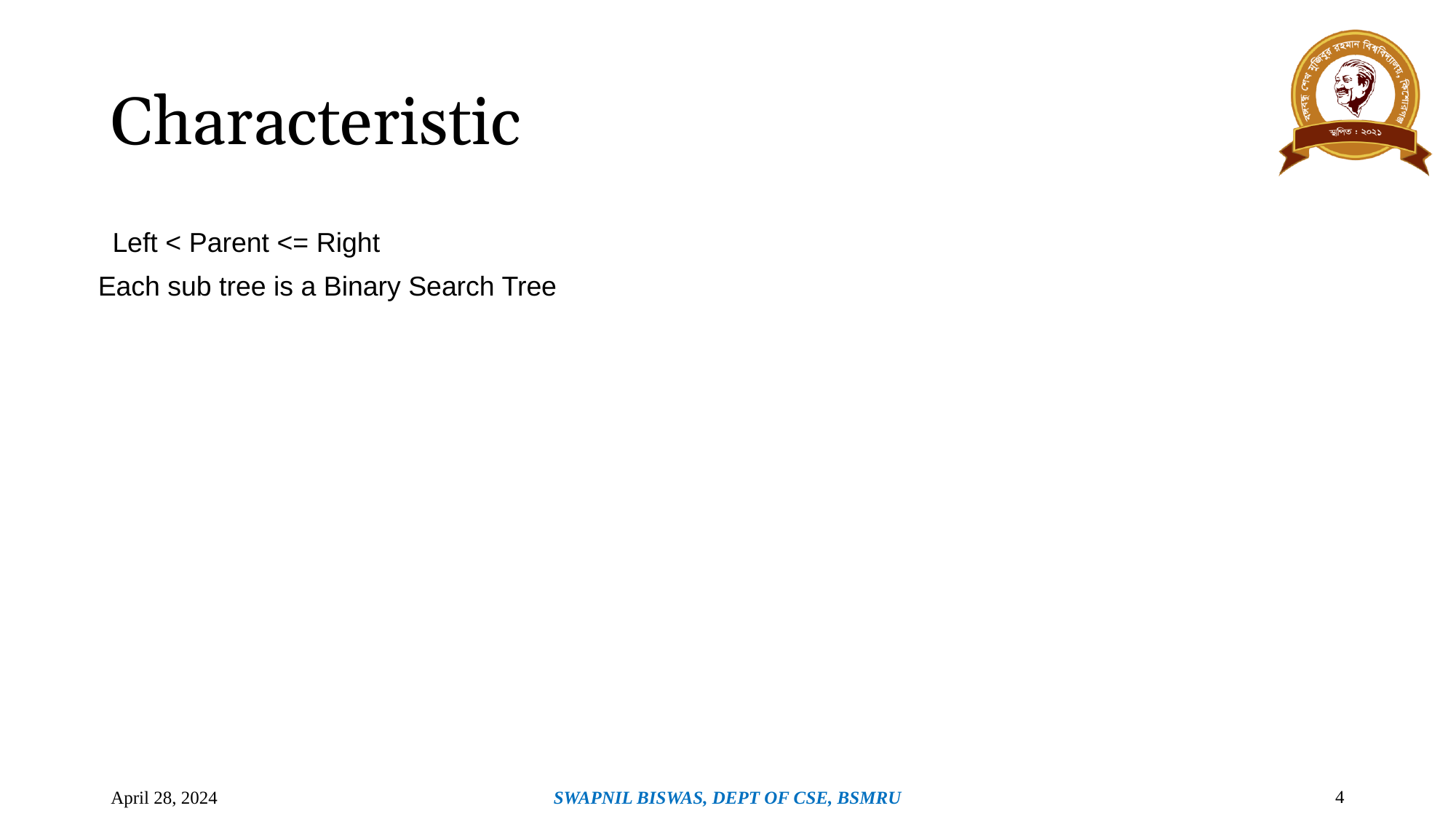

# Characteristic
Left < Parent <= Right
Each sub tree is a Binary Search Tree
4
April 28, 2024
SWAPNIL BISWAS, DEPT OF CSE, BSMRU